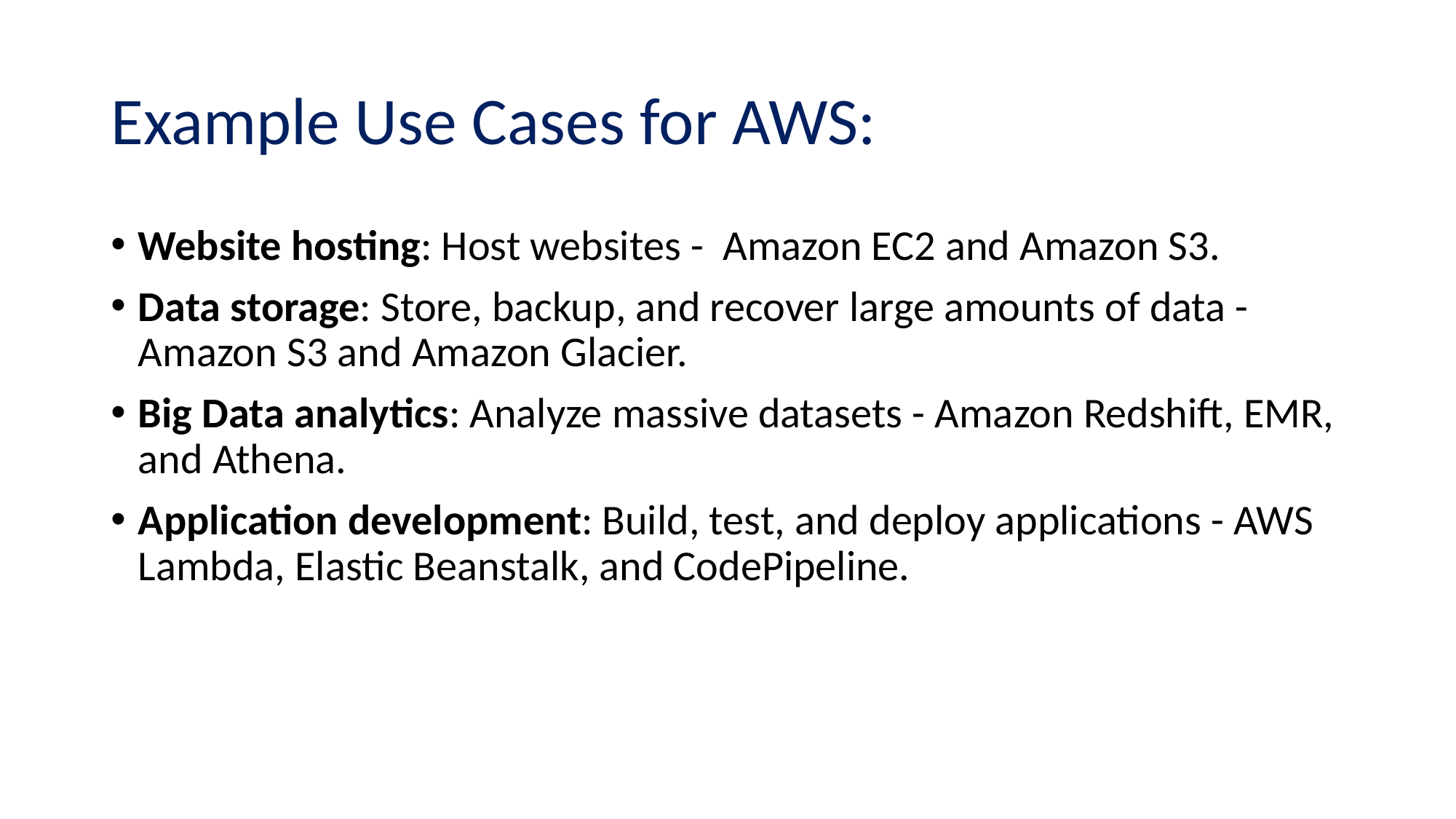

# Example Use Cases for AWS:
Website hosting: Host websites -  Amazon EC2 and Amazon S3.
Data storage: Store, backup, and recover large amounts of data - Amazon S3 and Amazon Glacier.
Big Data analytics: Analyze massive datasets - Amazon Redshift, EMR, and Athena.
Application development: Build, test, and deploy applications - AWS Lambda, Elastic Beanstalk, and CodePipeline.